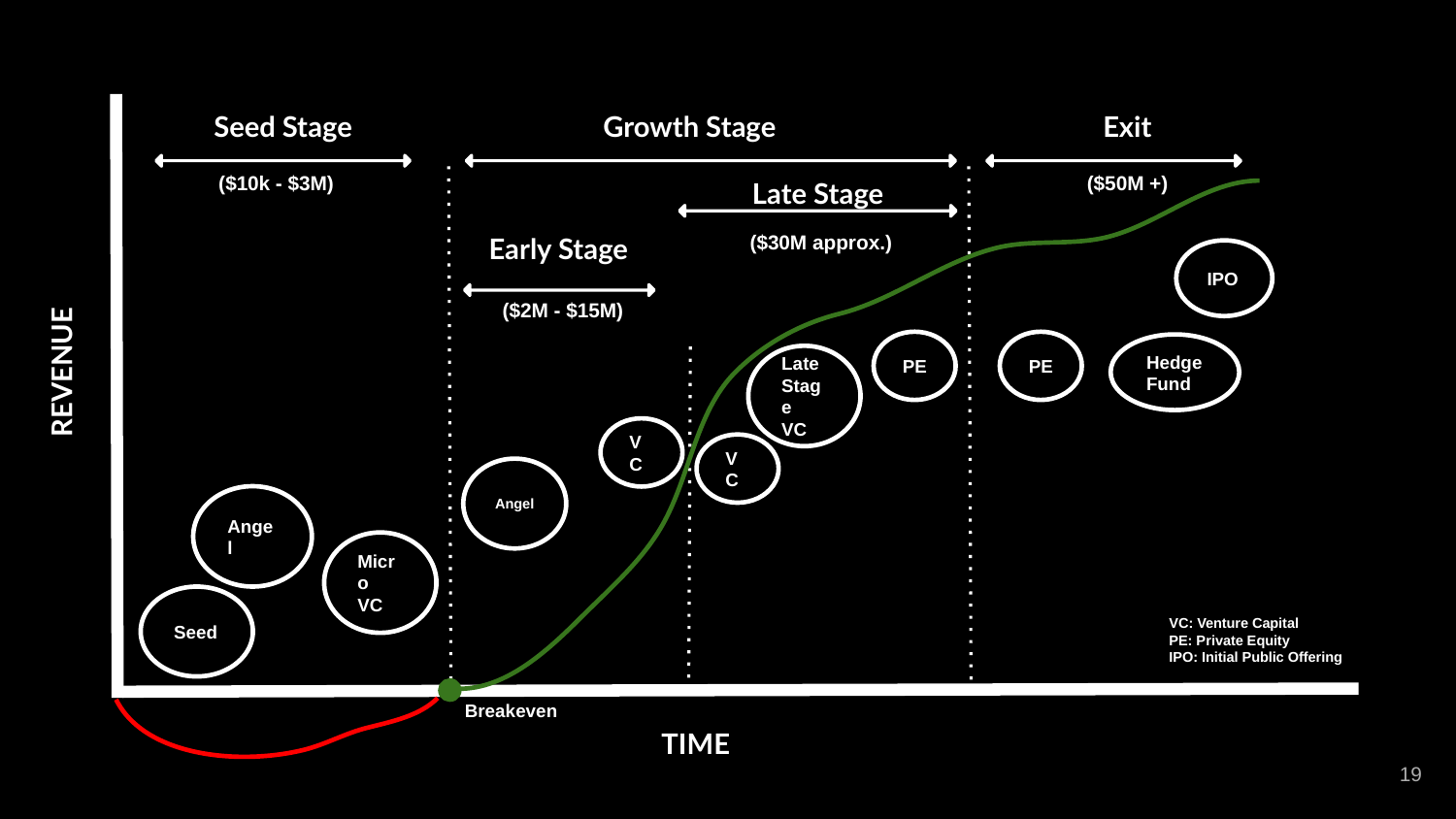

Seed Stage
Growth Stage
Exit

($10k - $3M)
($50M +)
Late Stage

Early Stage
($30M approx.)

IPO

($2M - $15M)

PE

PE

Hedge
Fund
REVENUE
Late
Stage
VC

VC

VC

Angel

Angel

Micro
VC

Seed
VC: Venture Capital
PE: Private Equity
IPO: Initial Public Offering

Breakeven

TIME
19